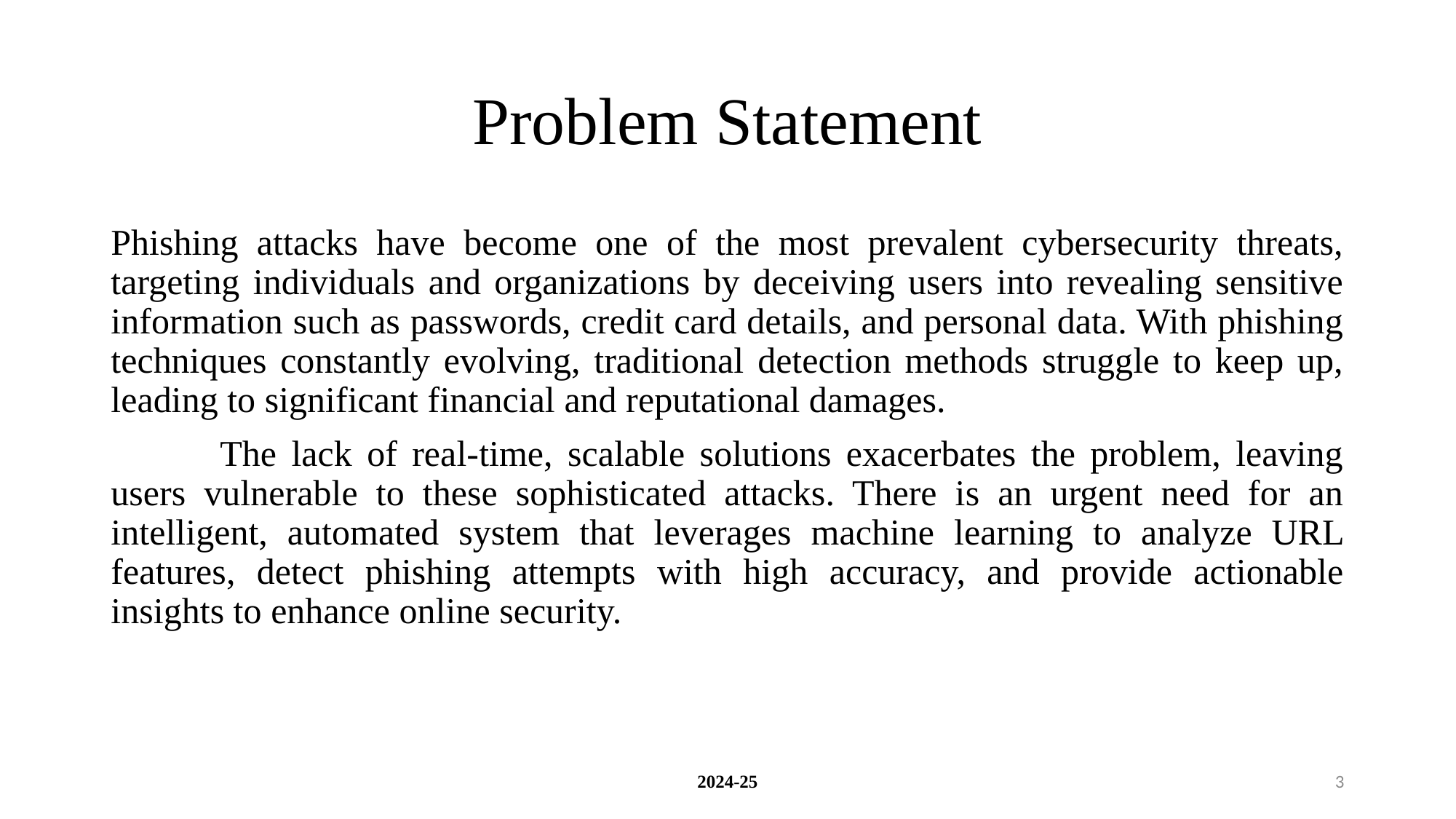

# Problem Statement
Phishing attacks have become one of the most prevalent cybersecurity threats, targeting individuals and organizations by deceiving users into revealing sensitive information such as passwords, credit card details, and personal data. With phishing techniques constantly evolving, traditional detection methods struggle to keep up, leading to significant financial and reputational damages.
	The lack of real-time, scalable solutions exacerbates the problem, leaving users vulnerable to these sophisticated attacks. There is an urgent need for an intelligent, automated system that leverages machine learning to analyze URL features, detect phishing attempts with high accuracy, and provide actionable insights to enhance online security.
2024-25
3